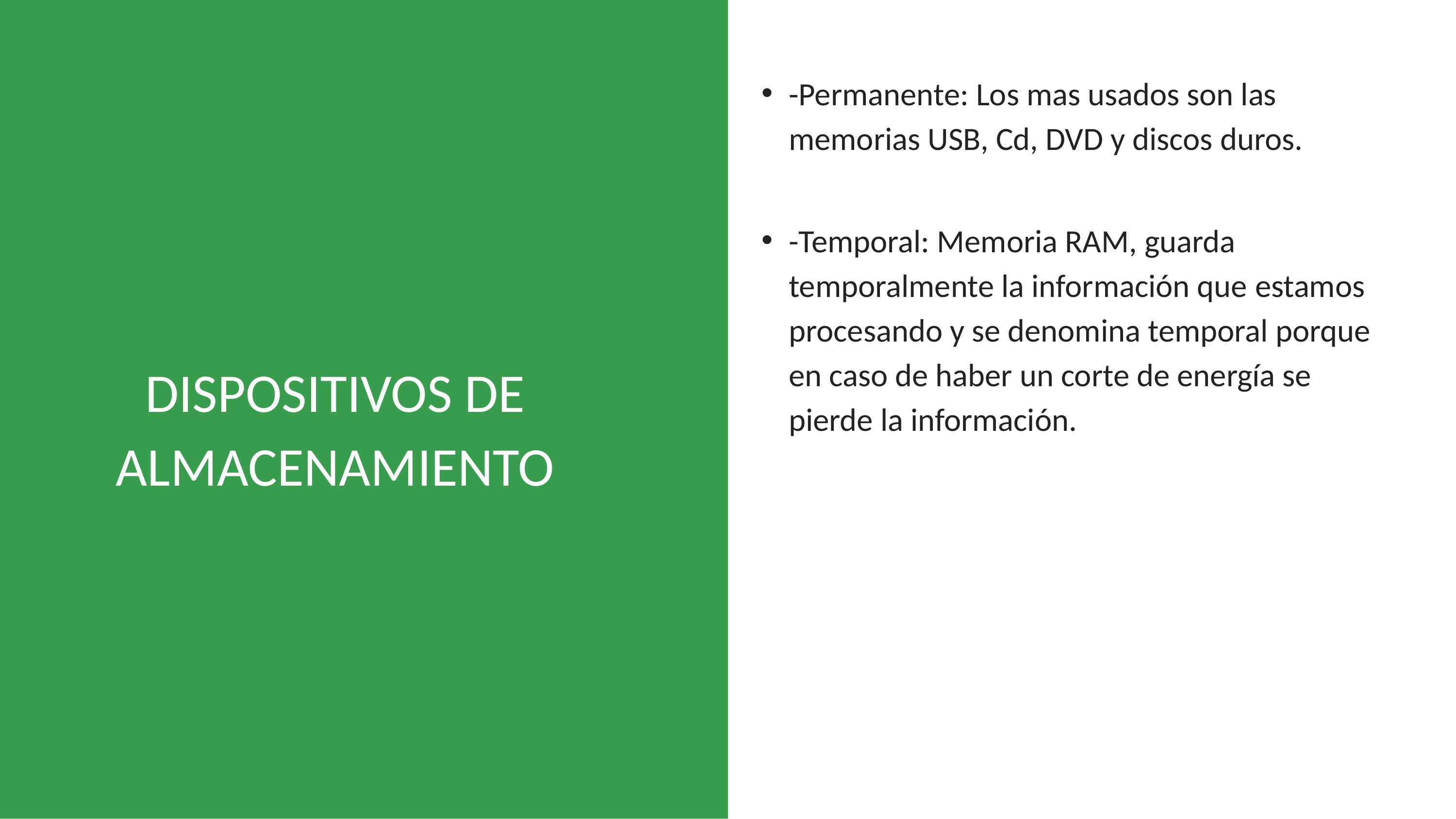

-Permanente: Los mas usados son las memorias USB, Cd, DVD y discos duros.

-Temporal: Memoria RAM, guarda temporalmente la información que estamos procesando y se denomina temporal porque en caso de haber un corte de energía se pierde la información.

DISPOSITIVOS DE ALMACENAMIENTO